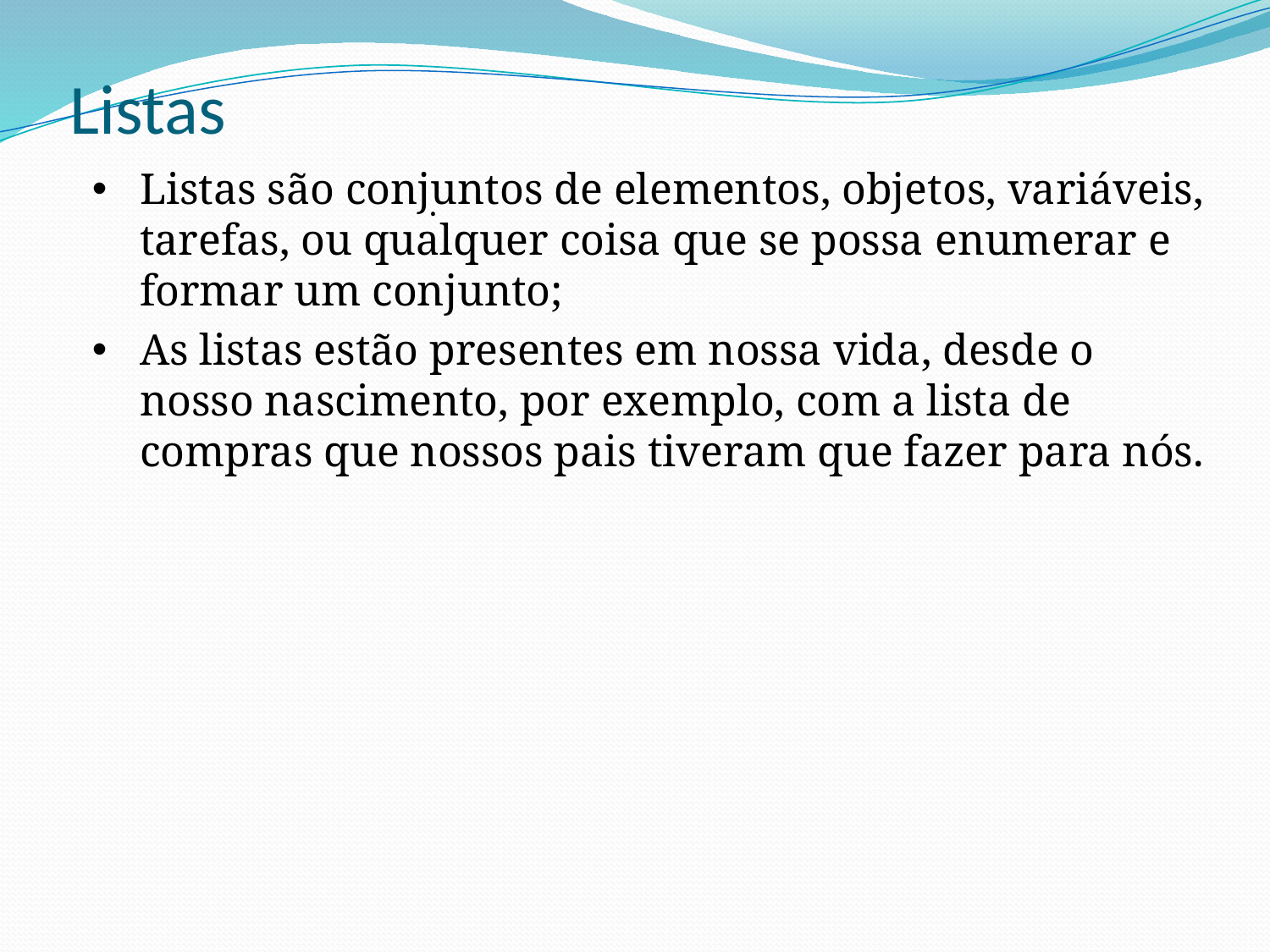

# Listas
Listas são conjuntos de elementos, objetos, variáveis, tarefas, ou qualquer coisa que se possa enumerar e formar um conjunto;
As listas estão presentes em nossa vida, desde o nosso nascimento, por exemplo, com a lista de compras que nossos pais tiveram que fazer para nós.

.